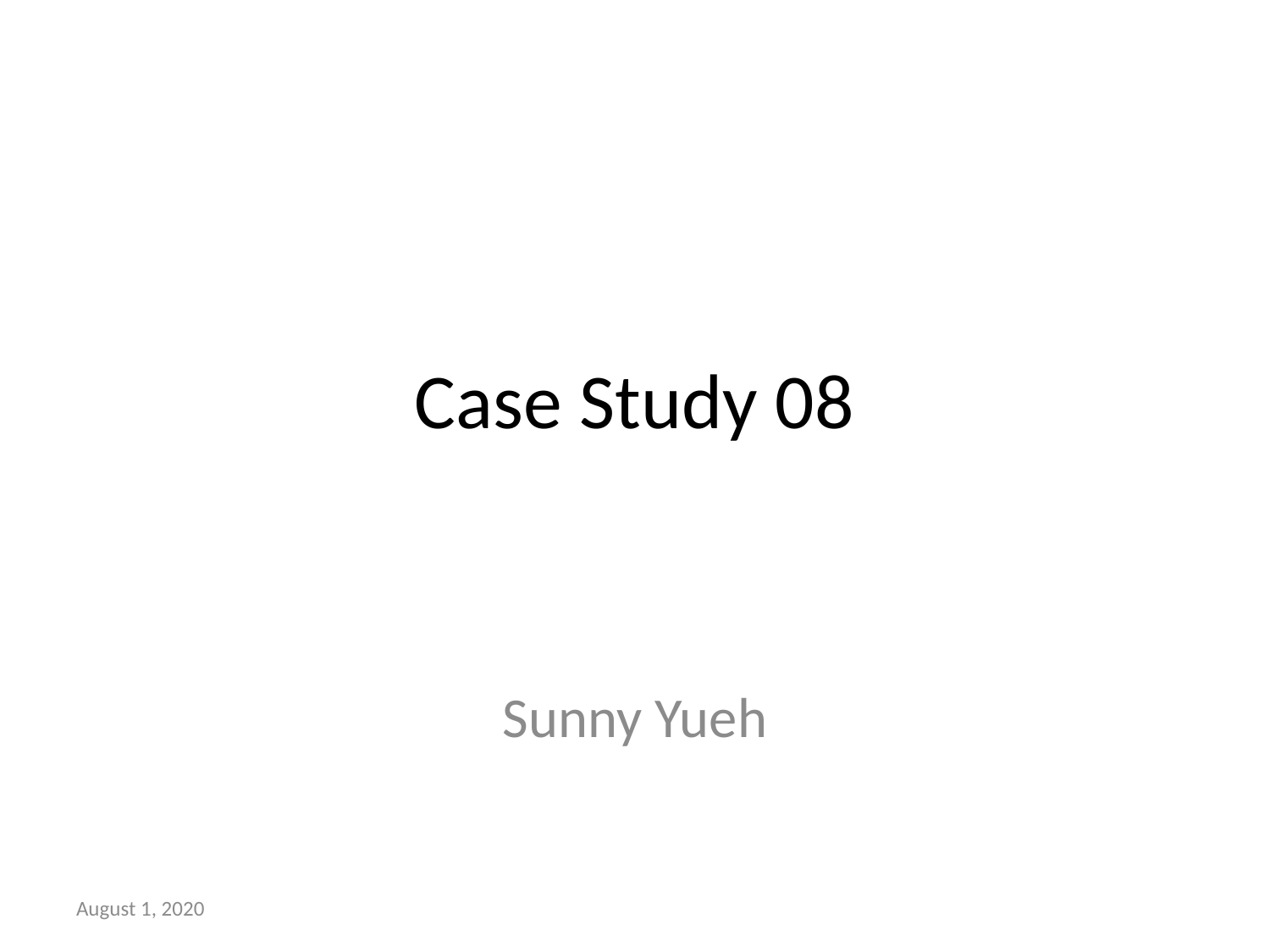

# Case Study 08
Sunny Yueh
August 1, 2020